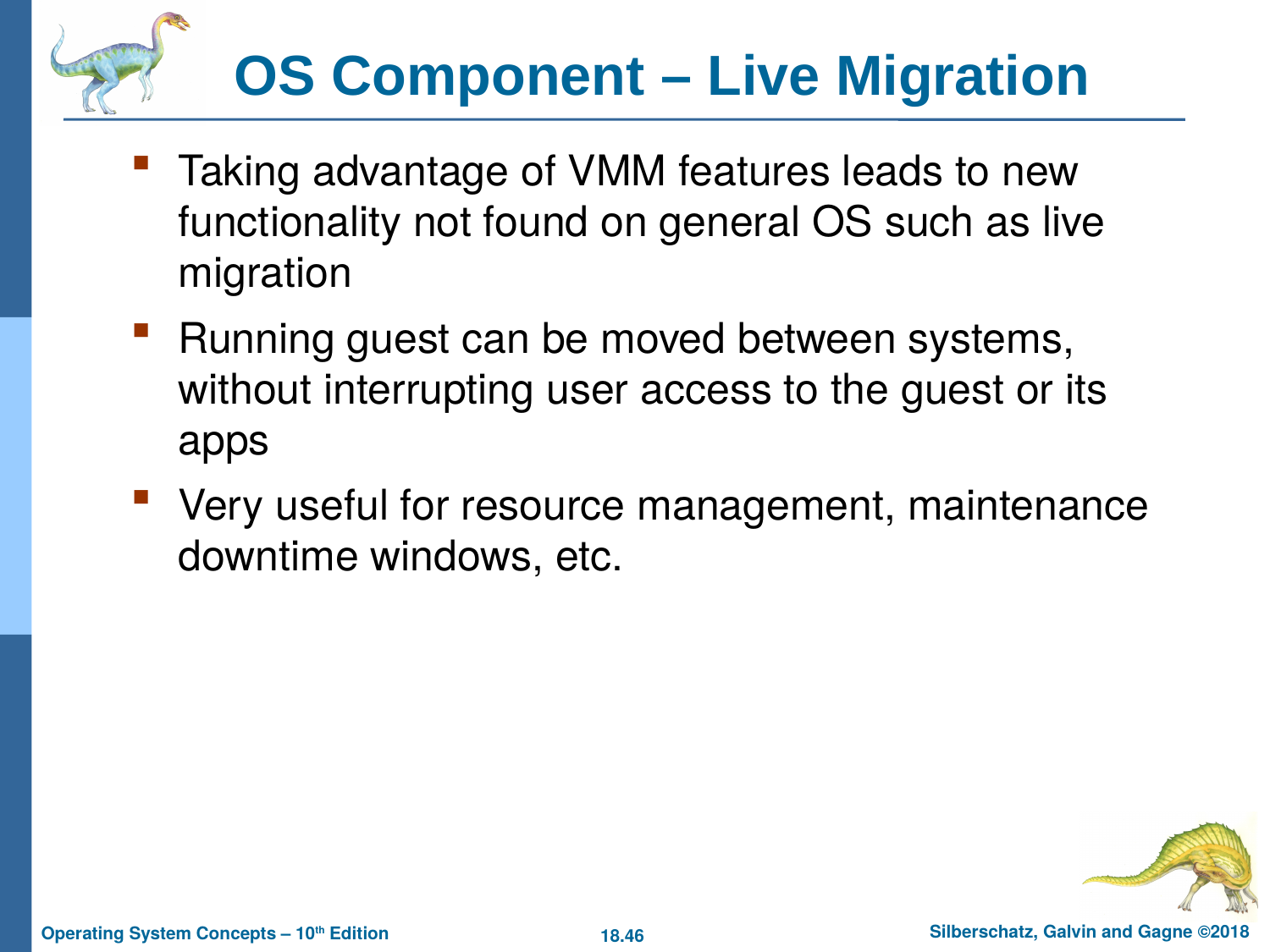

# OS Component – Live Migration
Taking advantage of VMM features leads to new functionality not found on general OS such as live migration
Running guest can be moved between systems, without interrupting user access to the guest or its apps
Very useful for resource management, maintenance downtime windows, etc.